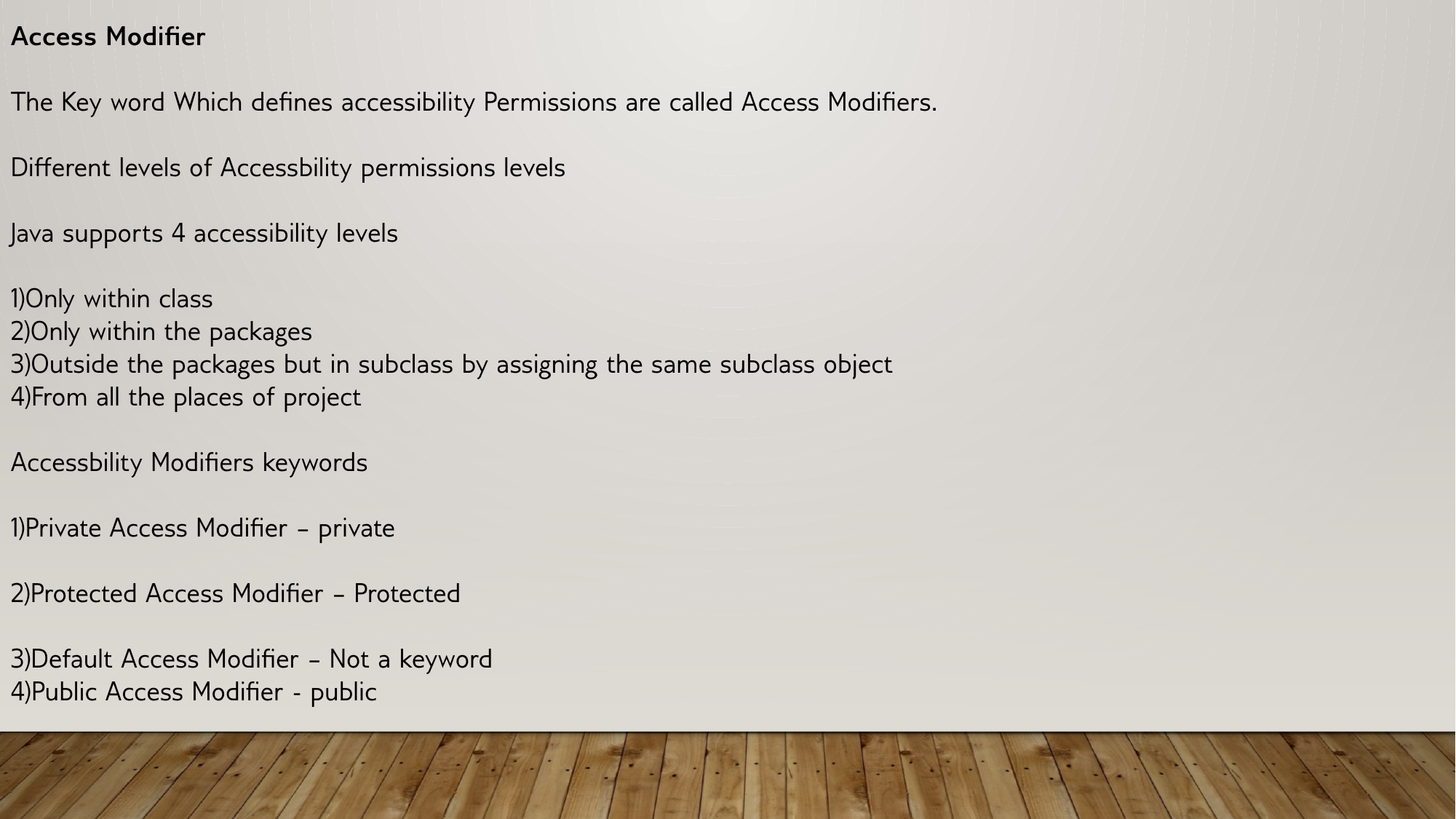

Access Modifier

The Key word Which defines accessibility Permissions are called Access Modifiers.

Different levels of Accessbility permissions levels

Java supports 4 accessibility levels

1)Only within class
2)Only within the packages
3)Outside the packages but in subclass by assigning the same subclass object
4)From all the places of project

Accessbility Modifiers keywords

1)Private Access Modifier – private

2)Protected Access Modifier – Protected

3)Default Access Modifier – Not a keyword
4)Public Access Modifier - public

D